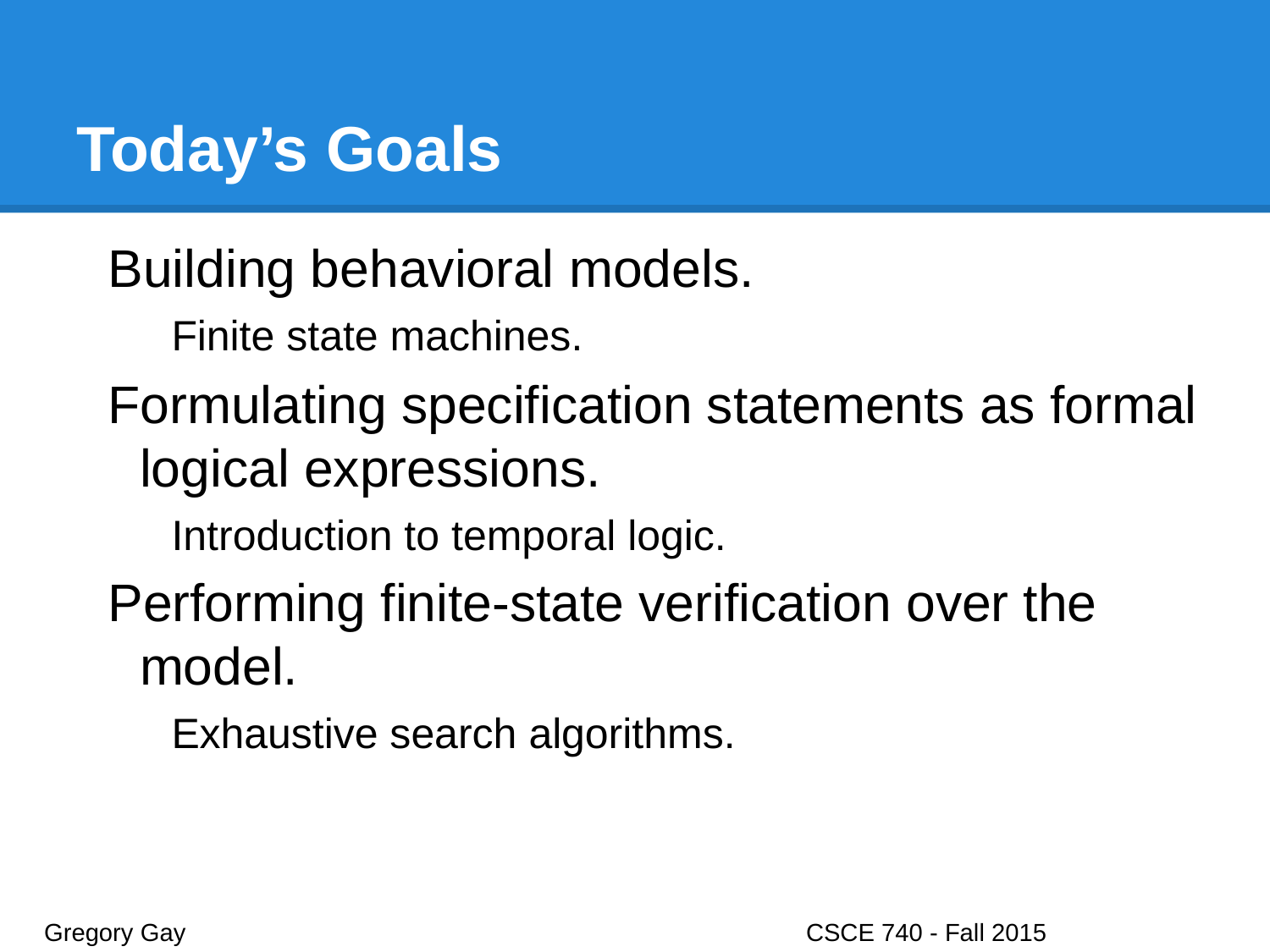

# Today’s Goals
Building behavioral models.
Finite state machines.
Formulating specification statements as formal logical expressions.
Introduction to temporal logic.
Performing finite-state verification over the model.
Exhaustive search algorithms.
Gregory Gay					CSCE 740 - Fall 2015								4